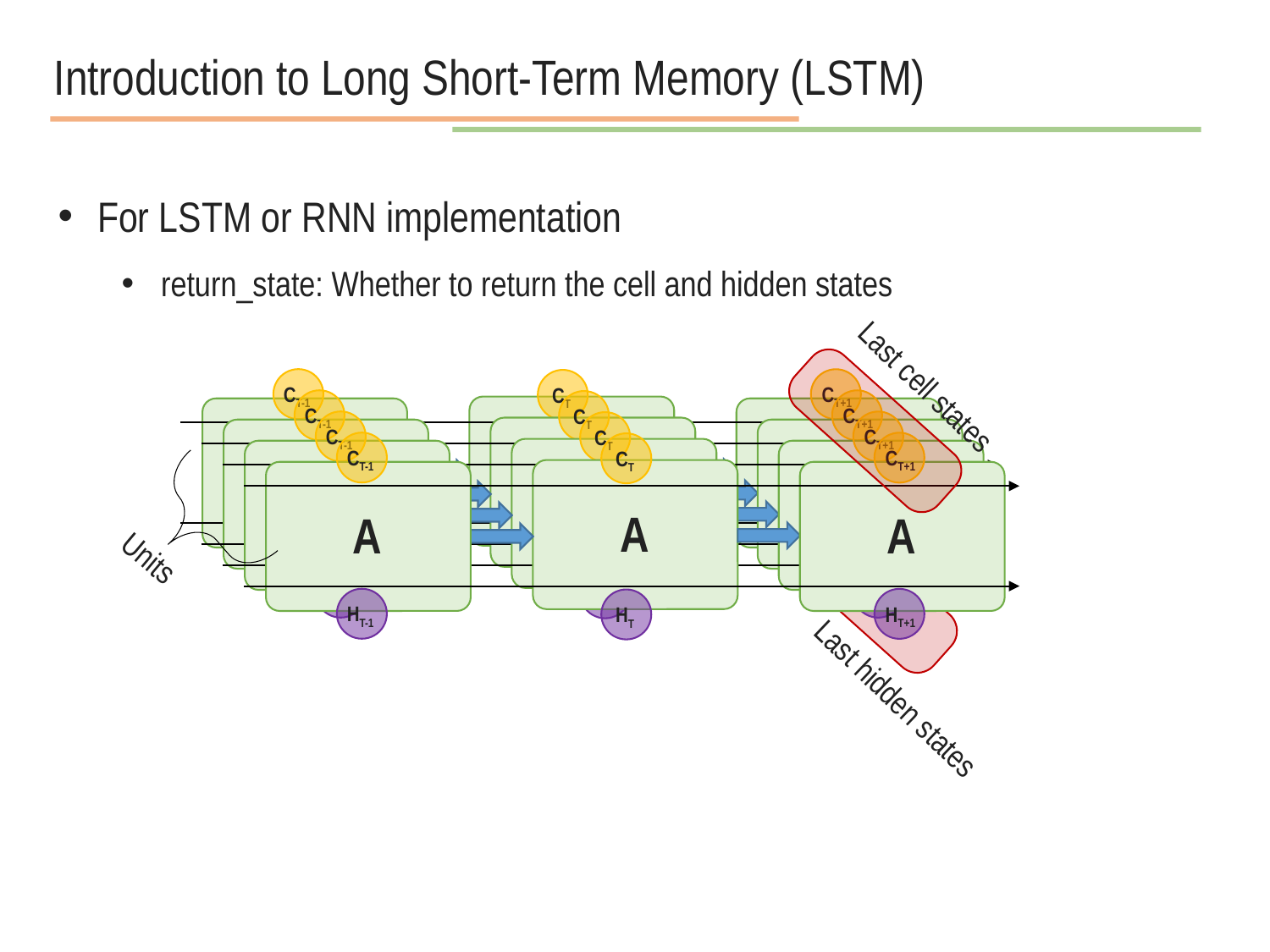

Introduction to Long Short-Term Memory (LSTM)
For LSTM or RNN implementation
return_state: Whether to return the cell and hidden states

CT-1

CT+1

CT

A

A

A

HT-1

HT+1

HT
Last cell states

CT-1

CT+1

CT

A

A

A

HT-1

HT+1

HT

CT-1

CT+1

CT

A

A

A

HT-1

HT+1

HT

CT-1

CT+1

CT

A

A

A

HT-1

HT+1

HT

Units
Last hidden states